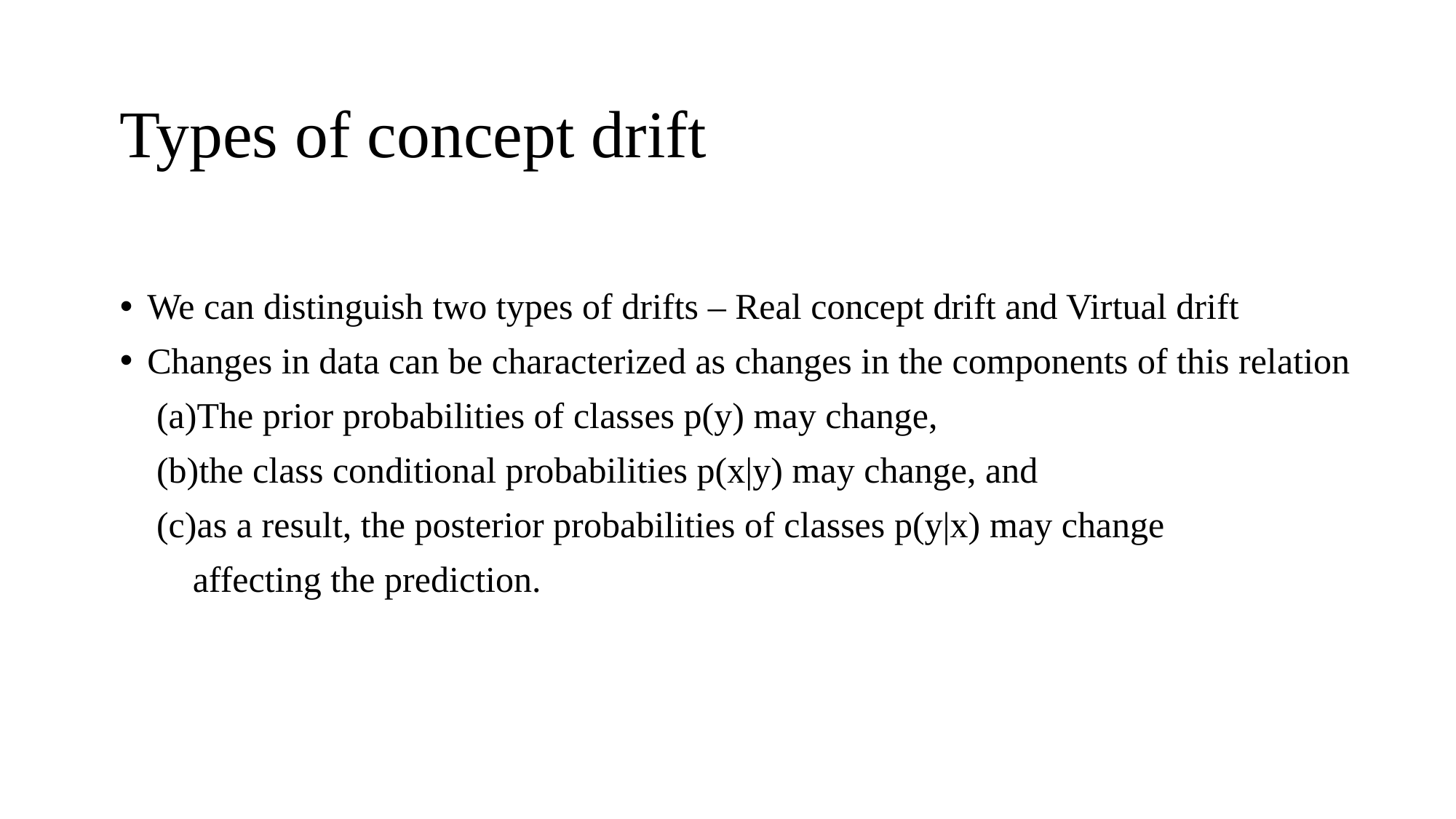

# Types of concept drift
We can distinguish two types of drifts – Real concept drift and Virtual drift
Changes in data can be characterized as changes in the components of this relation
    (a)The prior probabilities of classes p(y) may change,
    (b)the class conditional probabilities p(x|y) may change, and
    (c)as a result, the posterior probabilities of classes p(y|x) may change
        affecting the prediction.